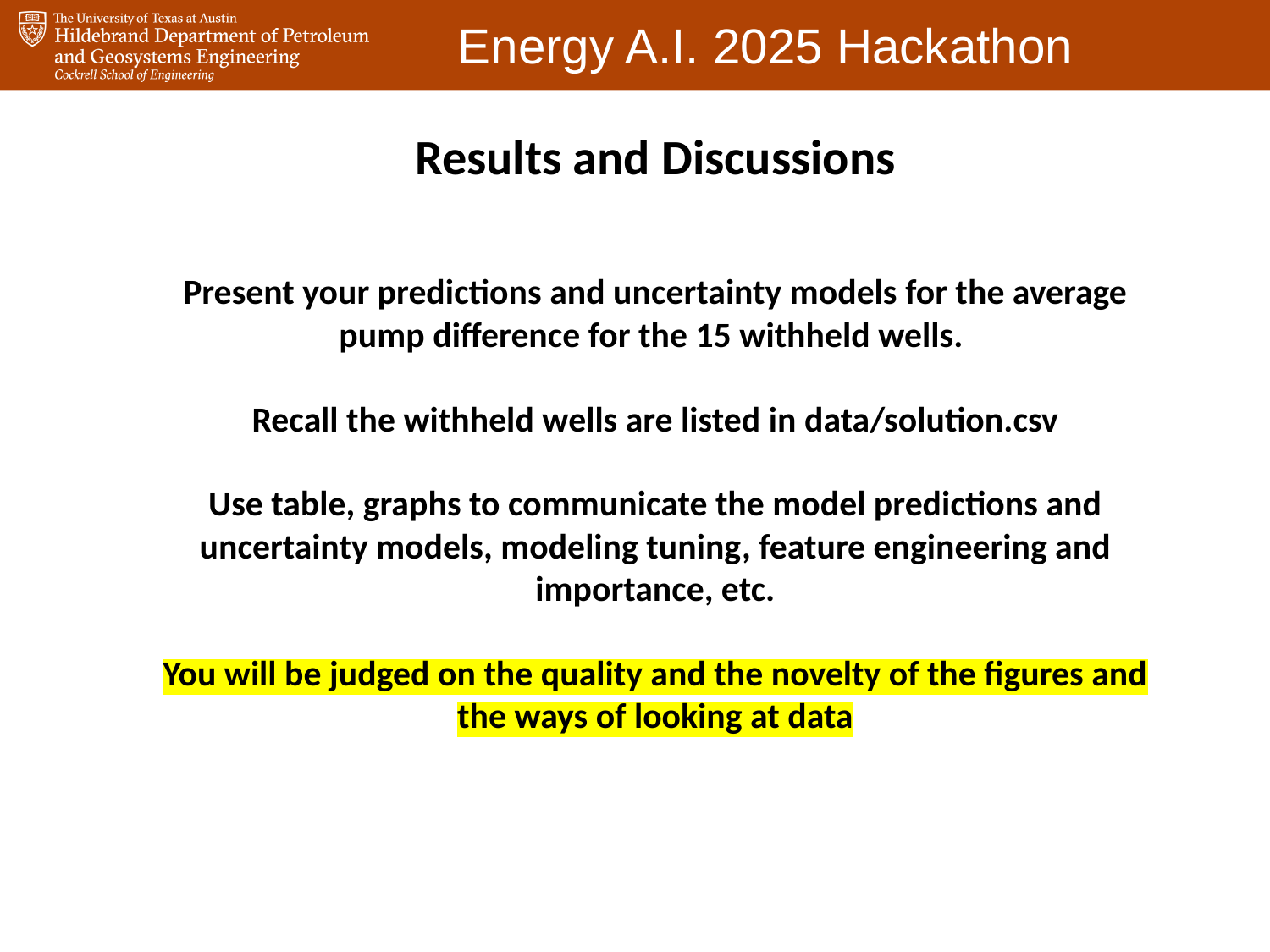

Results and Discussions

Present your predictions and uncertainty models for the average pump difference for the 15 withheld wells.

Recall the withheld wells are listed in data/solution.csv

Use table, graphs to communicate the model predictions and uncertainty models, modeling tuning, feature engineering and importance, etc.

You will be judged on the quality and the novelty of the figures and the ways of looking at data